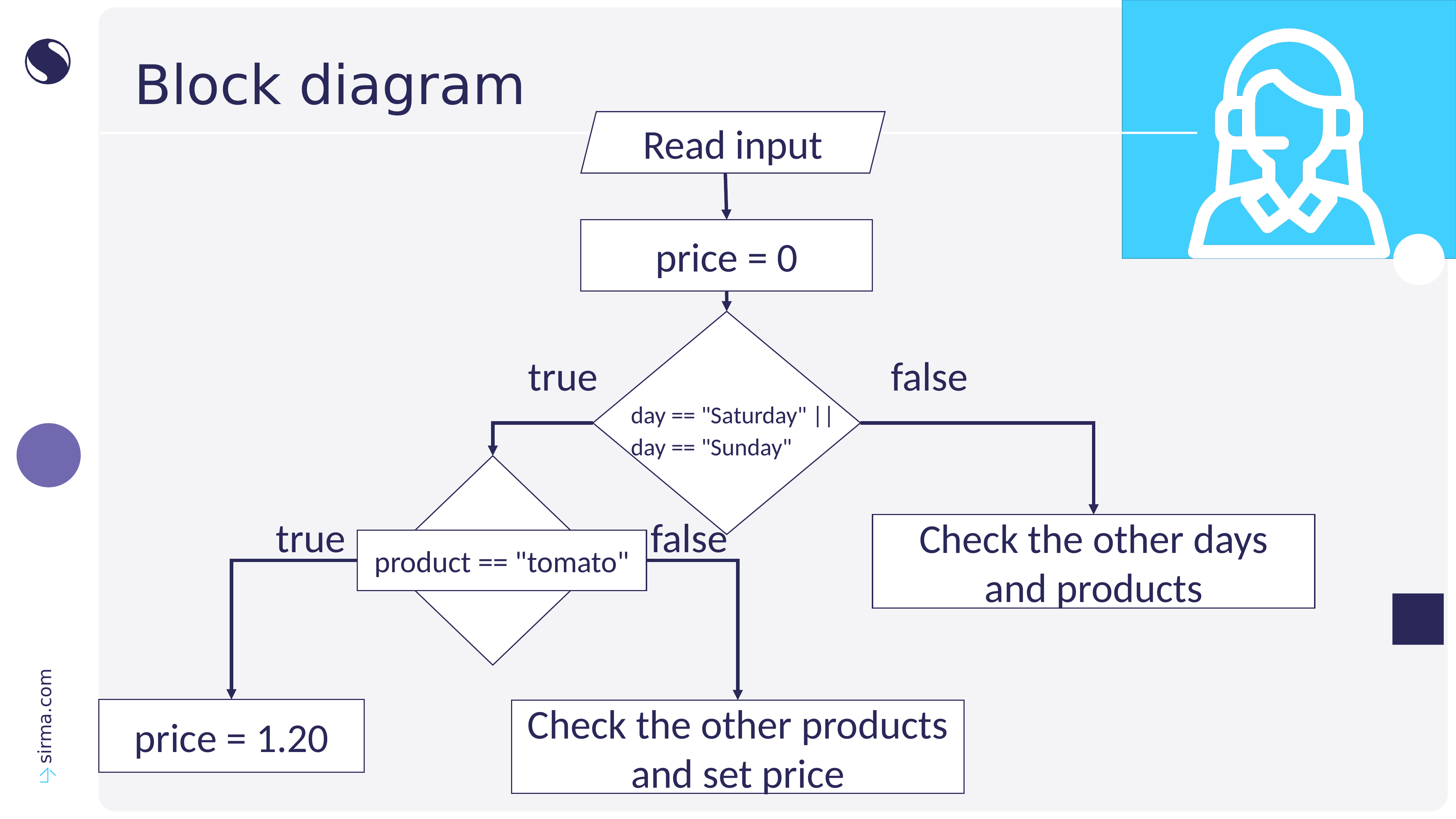

# Block diagram
Read input

price = 0

false
true
day == "Saturday" ||
day == "Sunday"

false
true
Check the other days
and products
product == "tomato"
price = 1.20
Check the other products
and set price